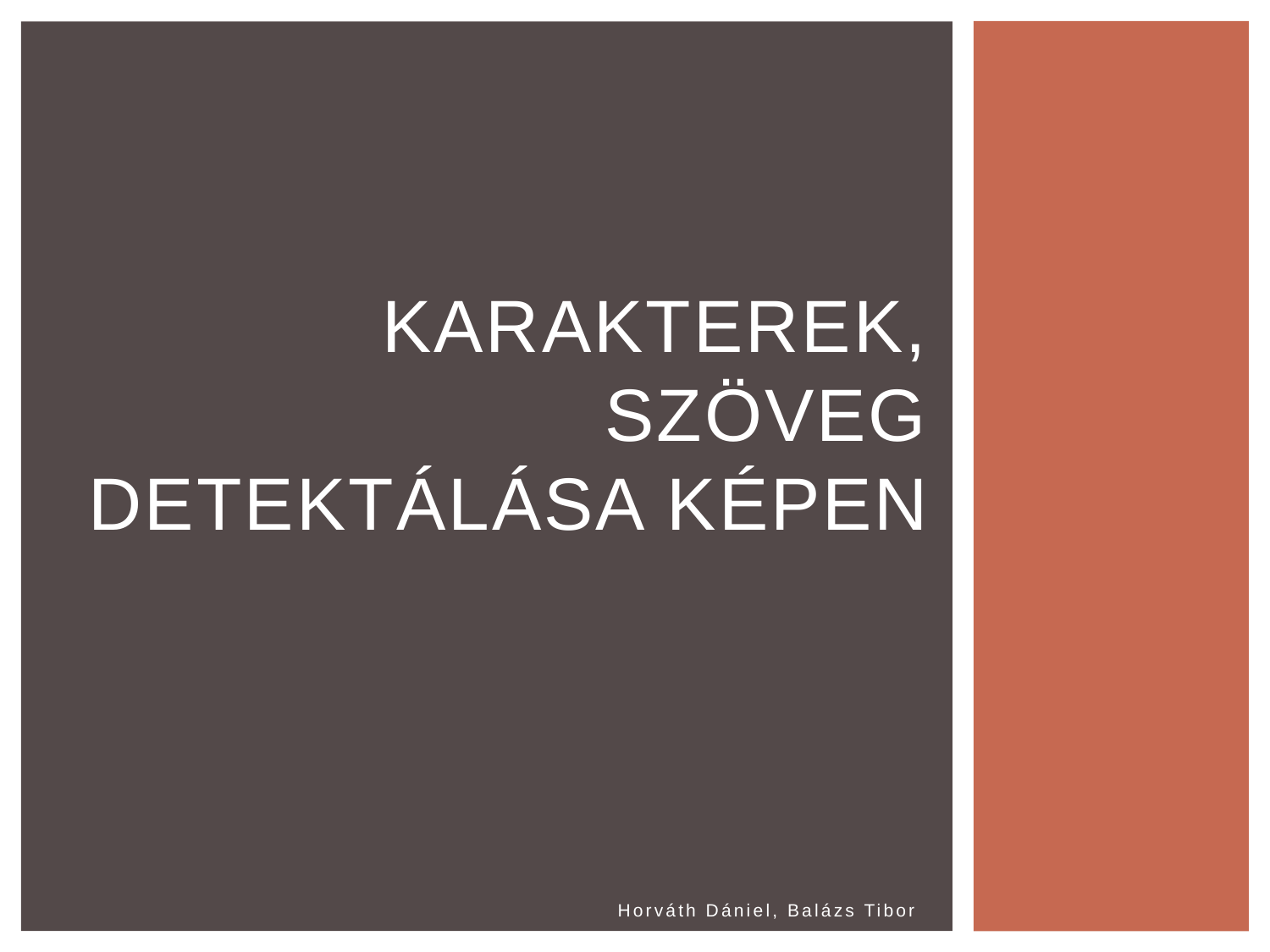

# Karakterek, szöveg detektálása képen
Horváth Dániel, Balázs Tibor